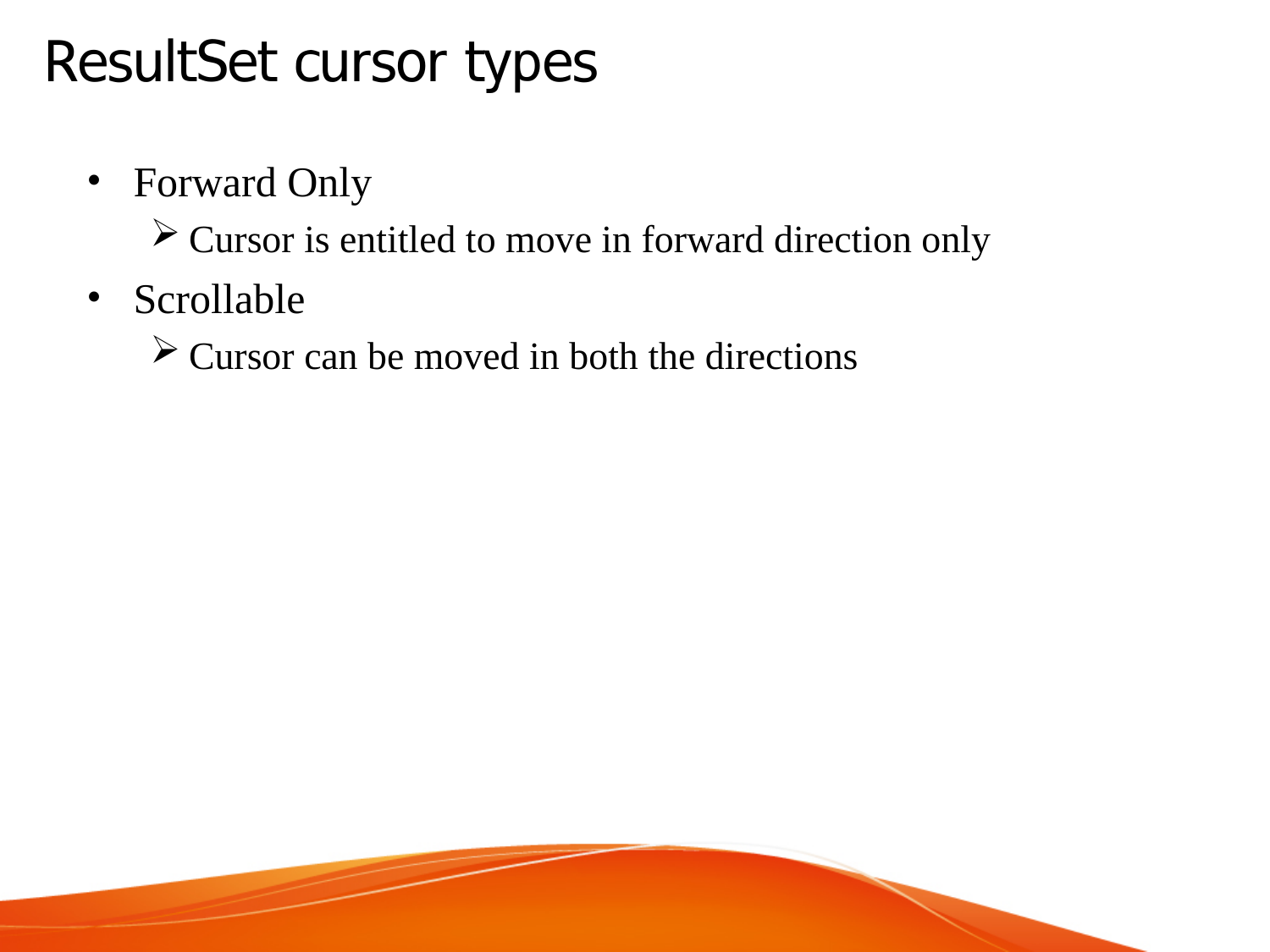

ResultSet cursor types
Forward Only
Cursor is entitled to move in forward direction only
Scrollable
Cursor can be moved in both the directions